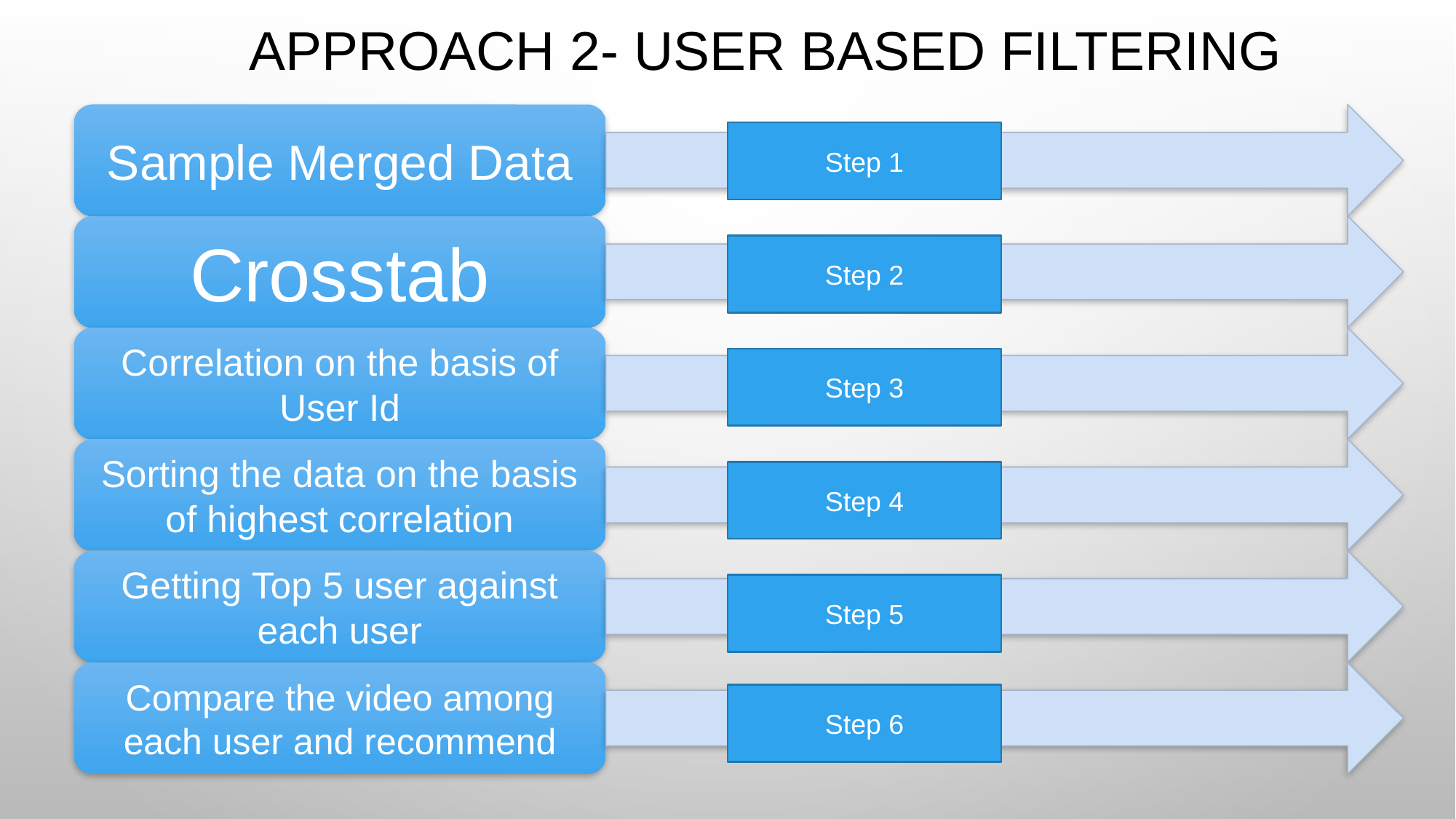

# Approach 2- User Based Filtering
Sample Merged Data
Crosstab
Correlation on the basis of User Id
Sorting the data on the basis of highest correlation
Getting Top 5 user against each user
Compare the video among each user and recommend
Step 1
Step 2
Step 3
Step 4
Step 5
Step 6